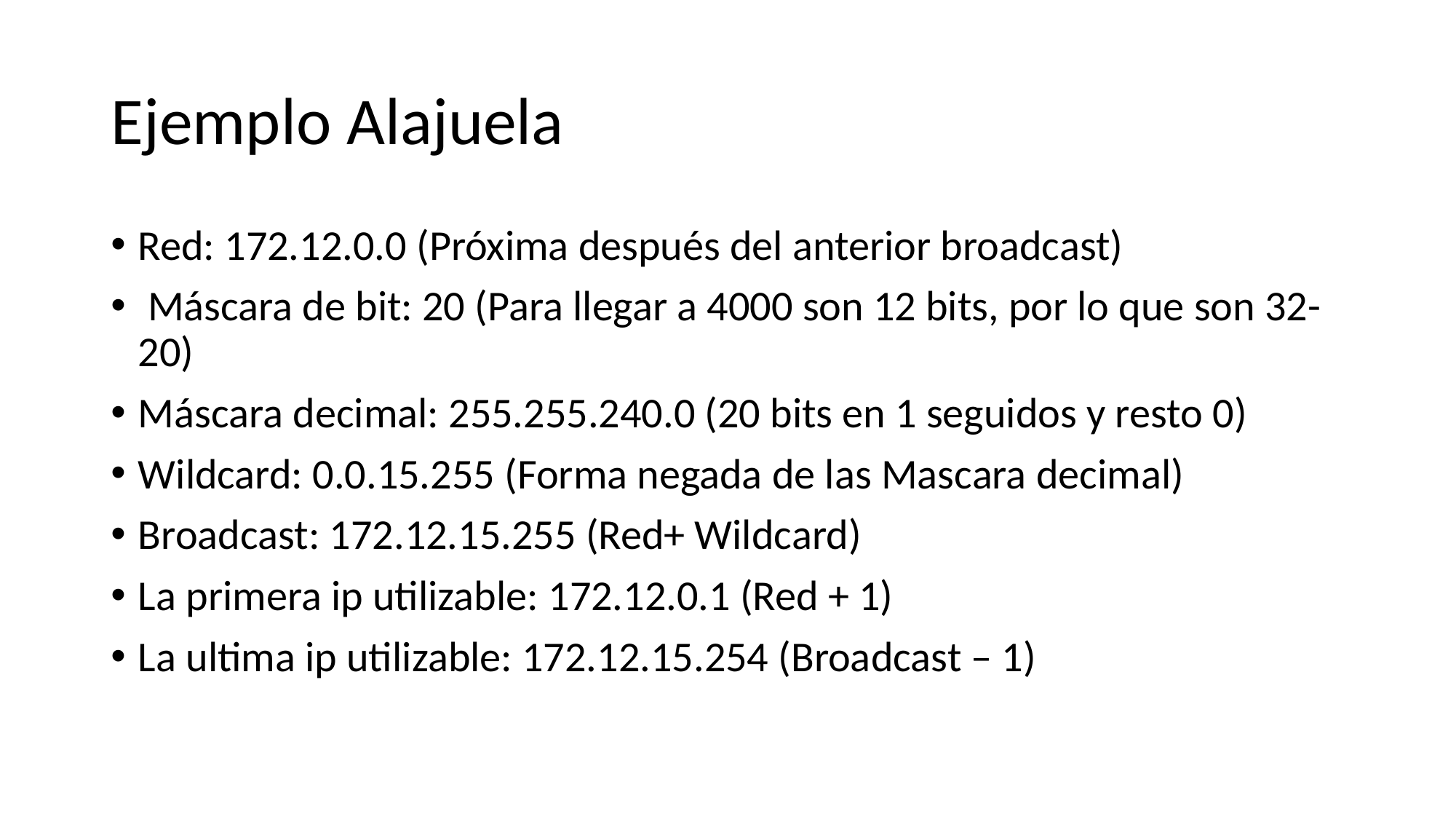

# Ejemplo Alajuela
Red: 172.12.0.0 (Próxima después del anterior broadcast)
 Máscara de bit: 20 (Para llegar a 4000 son 12 bits, por lo que son 32-20)
Máscara decimal: 255.255.240.0 (20 bits en 1 seguidos y resto 0)
Wildcard: 0.0.15.255 (Forma negada de las Mascara decimal)
Broadcast: 172.12.15.255 (Red+ Wildcard)
La primera ip utilizable: 172.12.0.1 (Red + 1)
La ultima ip utilizable: 172.12.15.254 (Broadcast – 1)